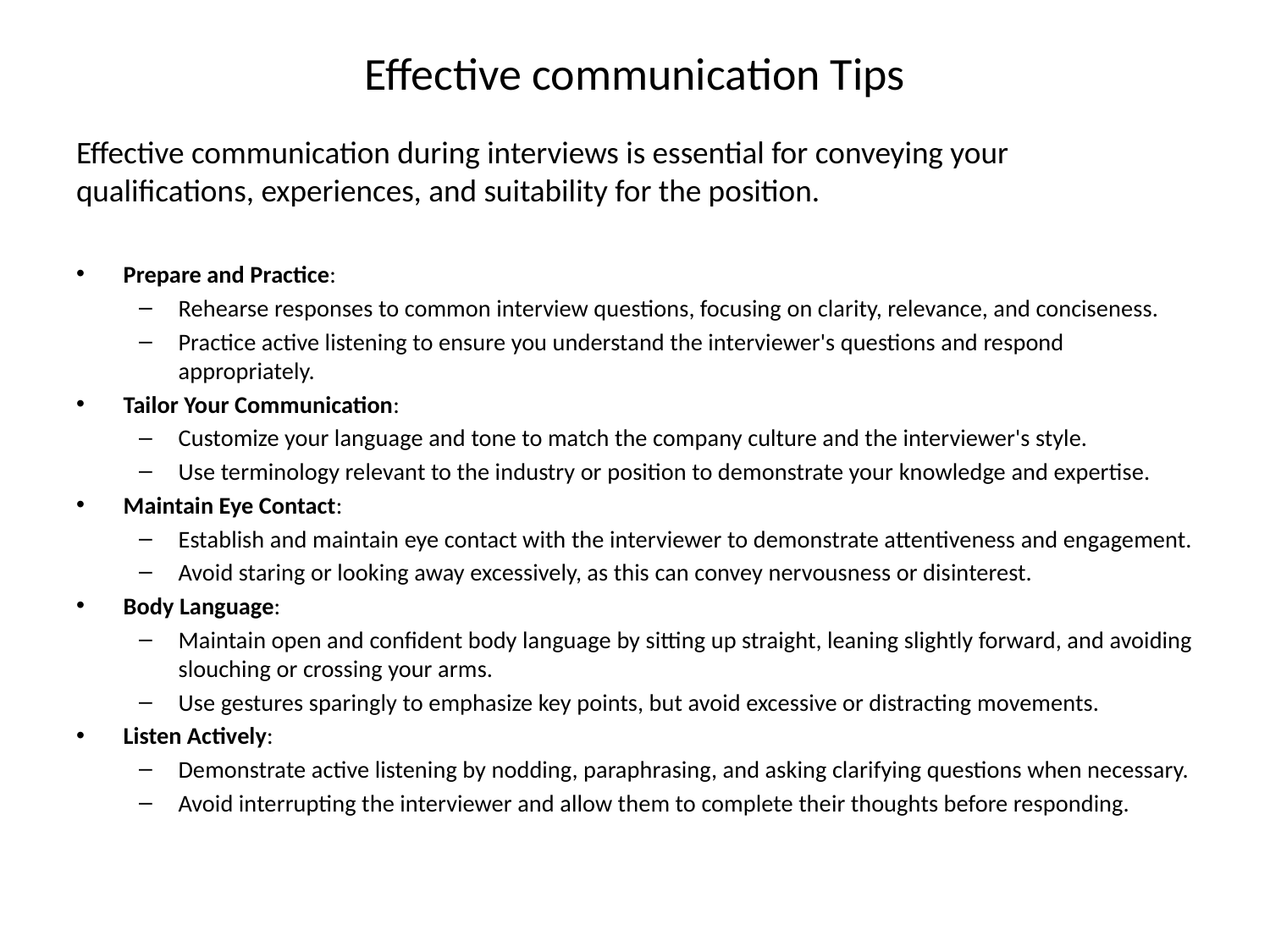

# Effective communication Tips
Effective communication during interviews is essential for conveying your qualifications, experiences, and suitability for the position.

Prepare and Practice:
Rehearse responses to common interview questions, focusing on clarity, relevance, and conciseness.
Practice active listening to ensure you understand the interviewer's questions and respond appropriately.
Tailor Your Communication:
Customize your language and tone to match the company culture and the interviewer's style.
Use terminology relevant to the industry or position to demonstrate your knowledge and expertise.
Maintain Eye Contact:
Establish and maintain eye contact with the interviewer to demonstrate attentiveness and engagement.
Avoid staring or looking away excessively, as this can convey nervousness or disinterest.
Body Language:
Maintain open and confident body language by sitting up straight, leaning slightly forward, and avoiding slouching or crossing your arms.
Use gestures sparingly to emphasize key points, but avoid excessive or distracting movements.
Listen Actively:
Demonstrate active listening by nodding, paraphrasing, and asking clarifying questions when necessary.
Avoid interrupting the interviewer and allow them to complete their thoughts before responding.